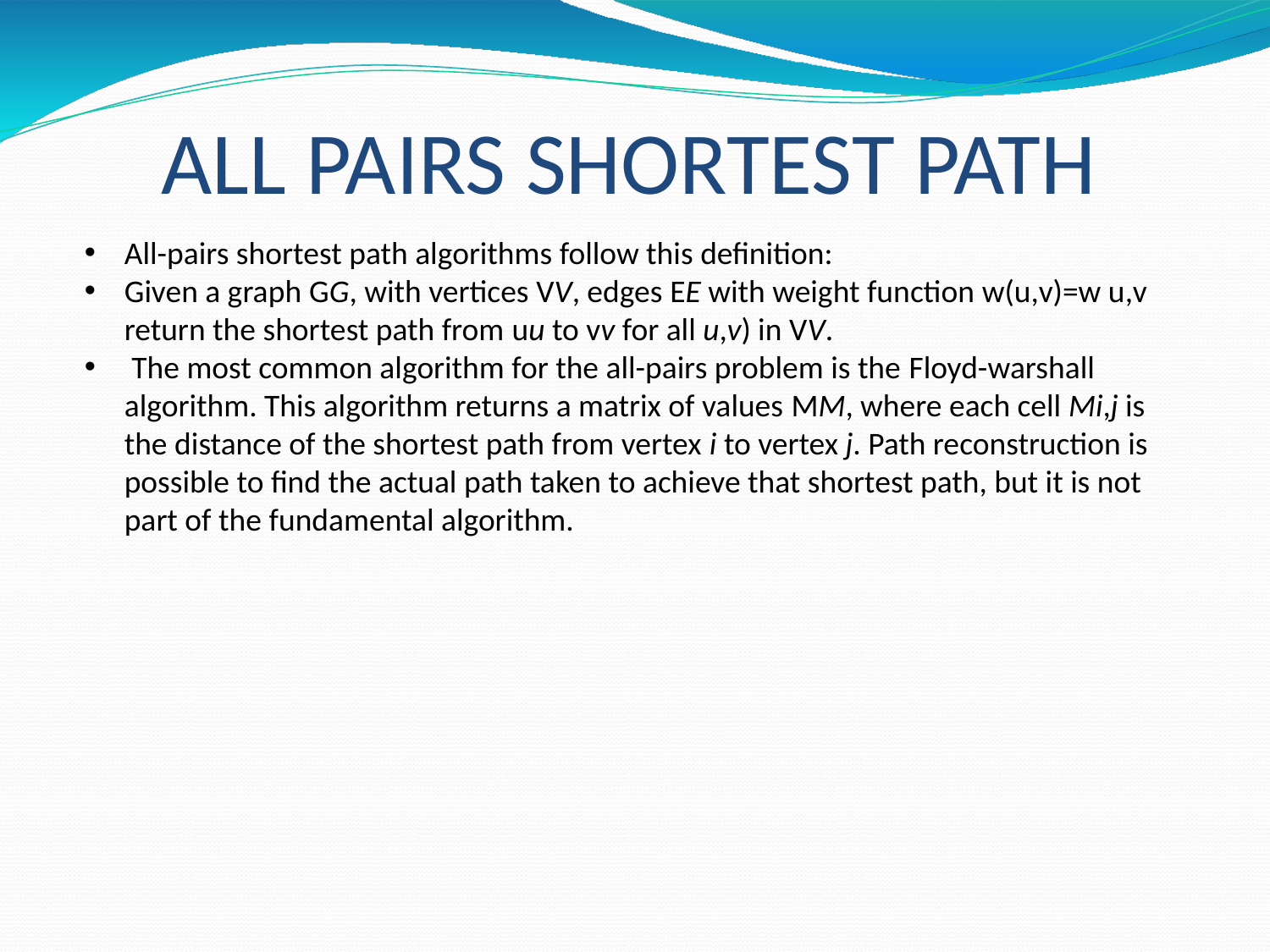

# ALL PAIRS SHORTEST PATH
All-pairs shortest path algorithms follow this definition:
Given a graph GG, with vertices VV, edges EE with weight function w(u,v)=w u,v return the shortest path from uu to vv for all u,v) in VV.
 The most common algorithm for the all-pairs problem is the Floyd-warshall algorithm. This algorithm returns a matrix of values MM, where each cell Mi,j​ is the distance of the shortest path from vertex i to vertex j. Path reconstruction is possible to find the actual path taken to achieve that shortest path, but it is not part of the fundamental algorithm.